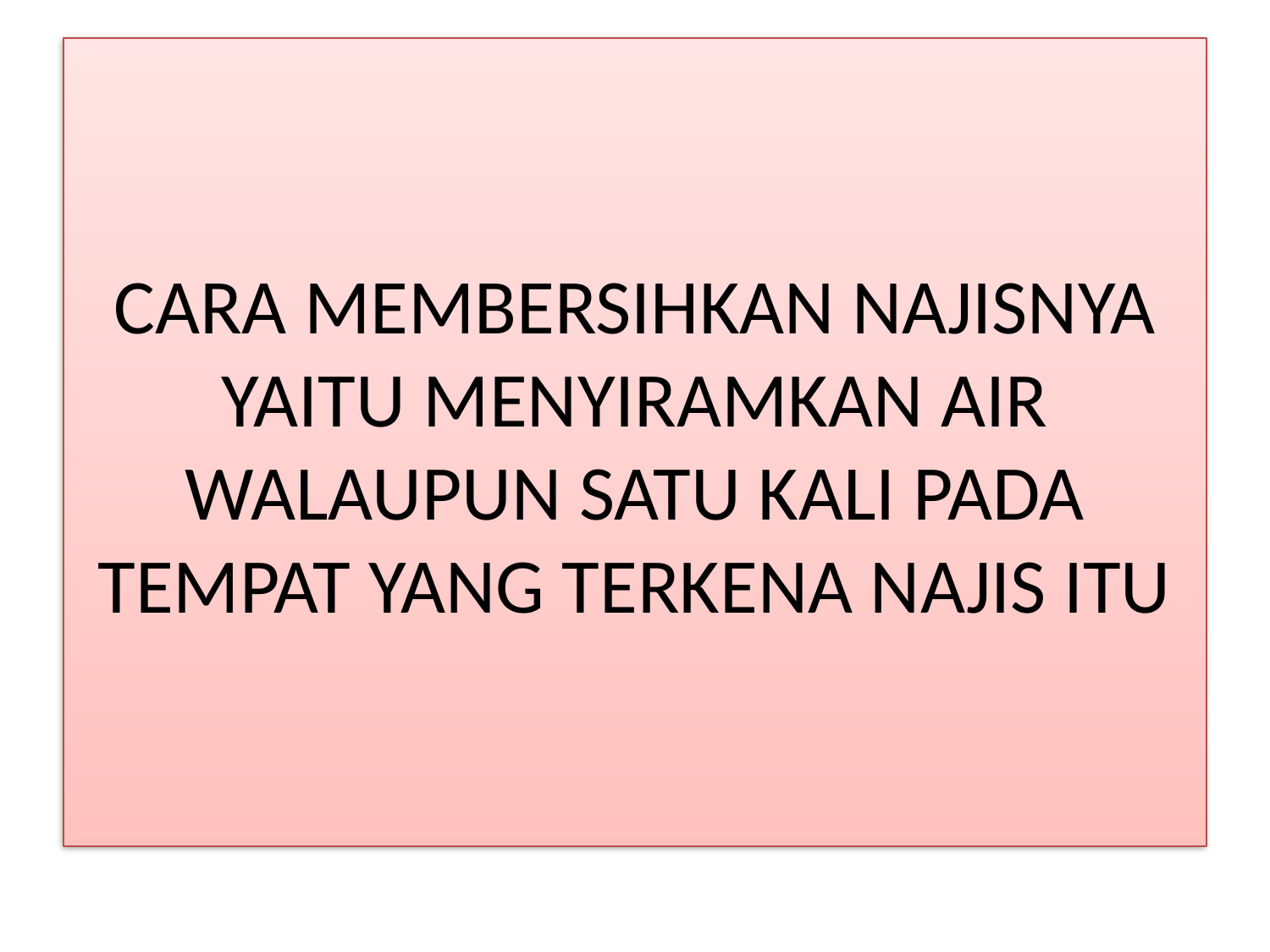

# CARA MEMBERSIHKAN NAJISNYA YAITU MENYIRAMKAN AIR WALAUPUN SATU KALI PADA TEMPAT YANG TERKENA NAJIS ITU